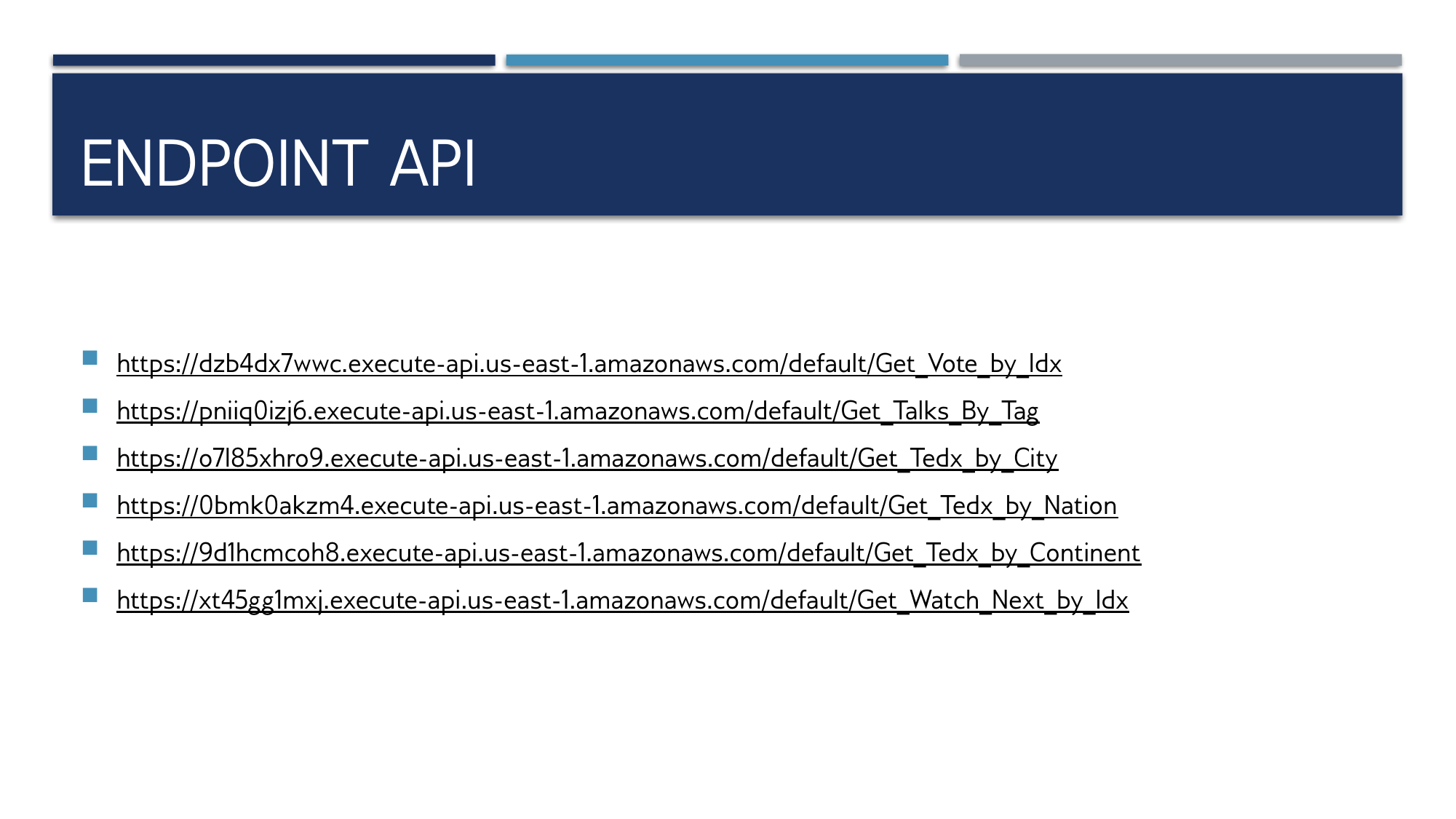

# endpoint API
https://dzb4dx7wwc.execute-api.us-east-1.amazonaws.com/default/Get_Vote_by_Idx
https://pniiq0izj6.execute-api.us-east-1.amazonaws.com/default/Get_Talks_By_Tag
https://o7l85xhro9.execute-api.us-east-1.amazonaws.com/default/Get_Tedx_by_City
https://0bmk0akzm4.execute-api.us-east-1.amazonaws.com/default/Get_Tedx_by_Nation
https://9d1hcmcoh8.execute-api.us-east-1.amazonaws.com/default/Get_Tedx_by_Continent
https://xt45gg1mxj.execute-api.us-east-1.amazonaws.com/default/Get_Watch_Next_by_Idx